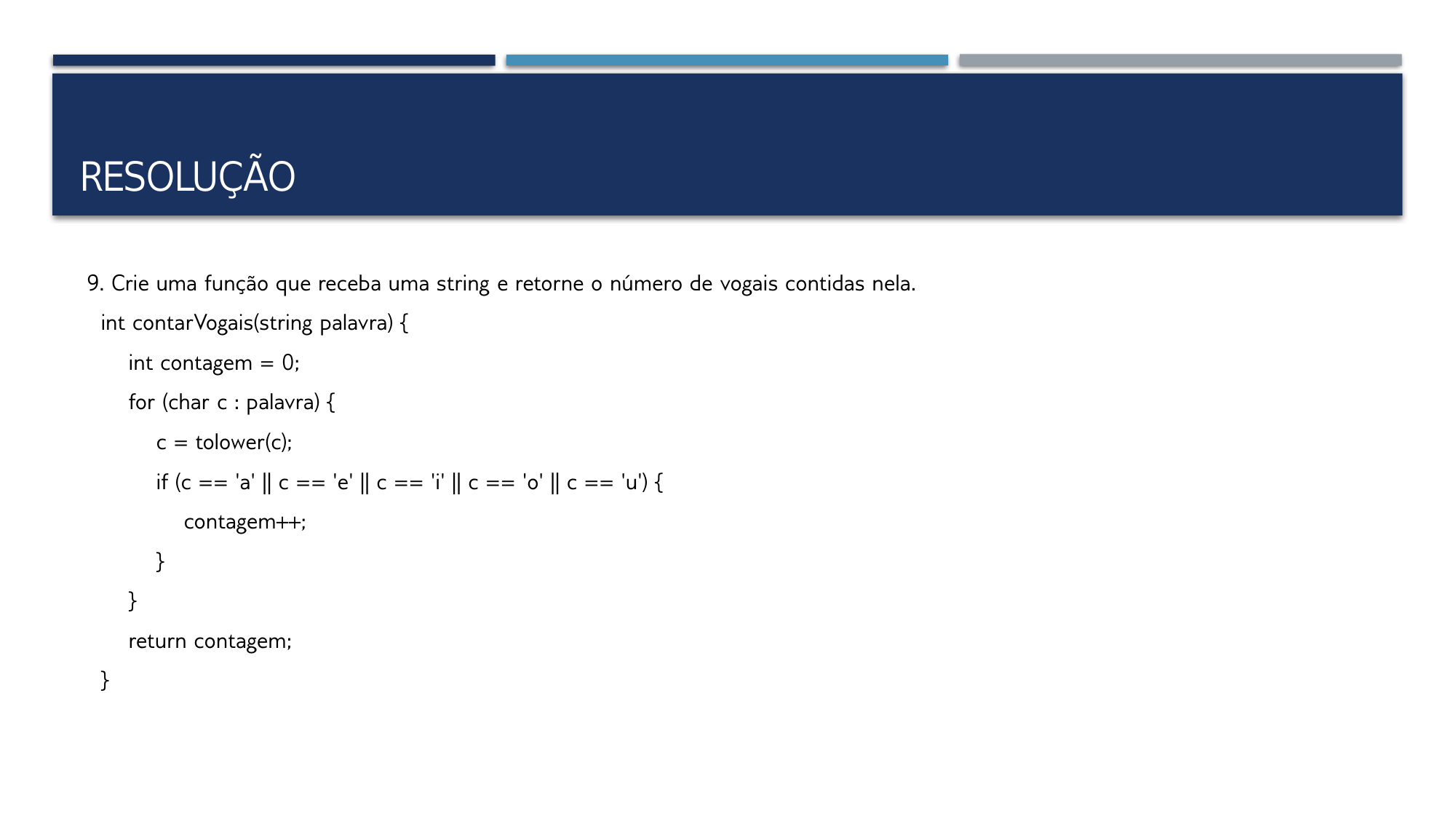

# Resolução
 9. Crie uma função que receba uma string e retorne o número de vogais contidas nela.
   int contarVogais(string palavra) {
       int contagem = 0;
       for (char c : palavra) {
           c = tolower(c);
           if (c == 'a' || c == 'e' || c == 'i' || c == 'o' || c == 'u') {
               contagem++;
           }
       }
       return contagem;
   }